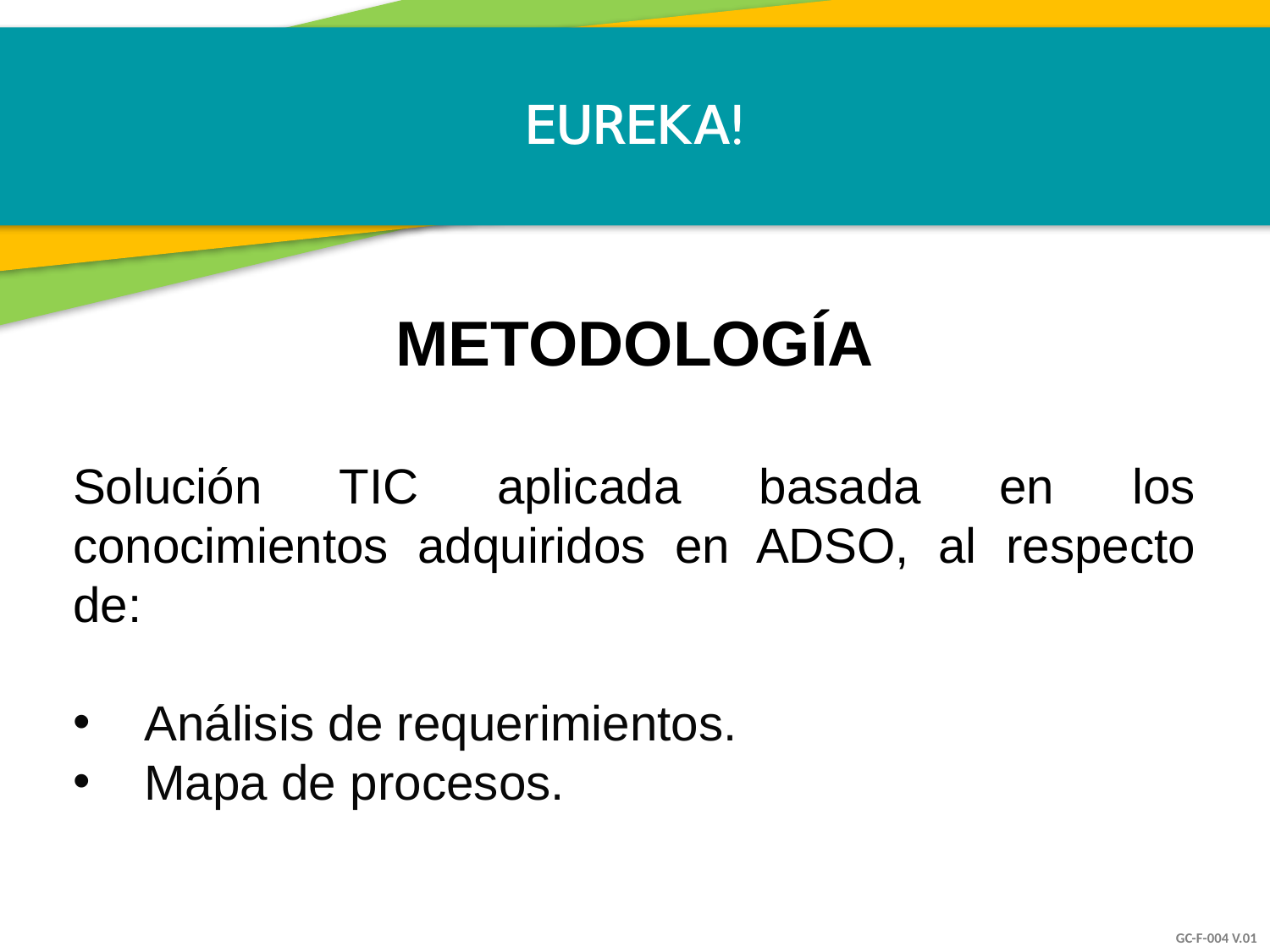

EUREKA!

METODOLOGÍA

Solución TIC aplicada basada en los conocimientos adquiridos en ADSO, al respecto de:

Análisis de requerimientos.
Mapa de procesos.